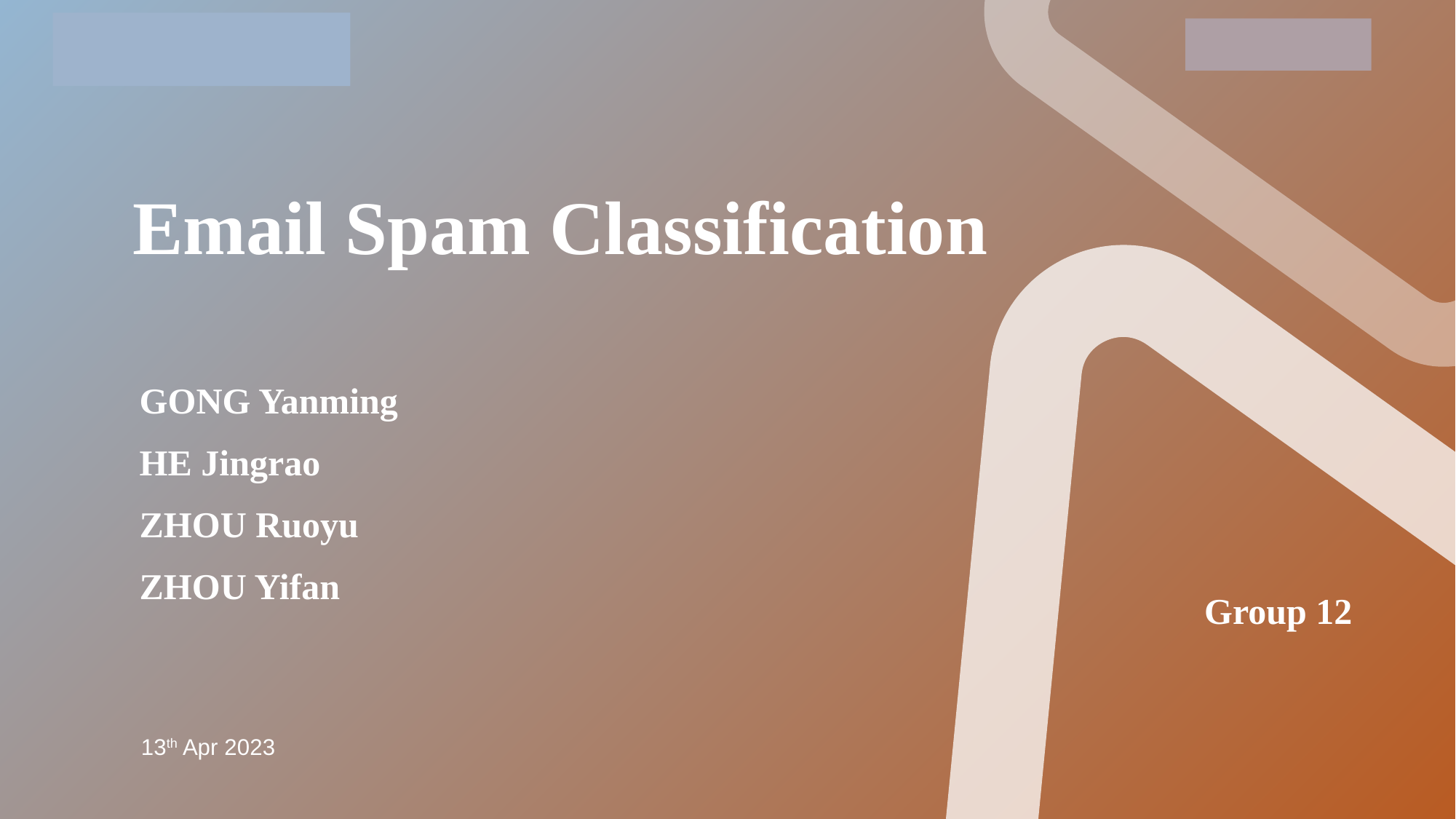

Email Spam Classification
GONG Yanming
HE Jingrao
ZHOU Ruoyu
ZHOU Yifan
Group 12
13th Apr 2023